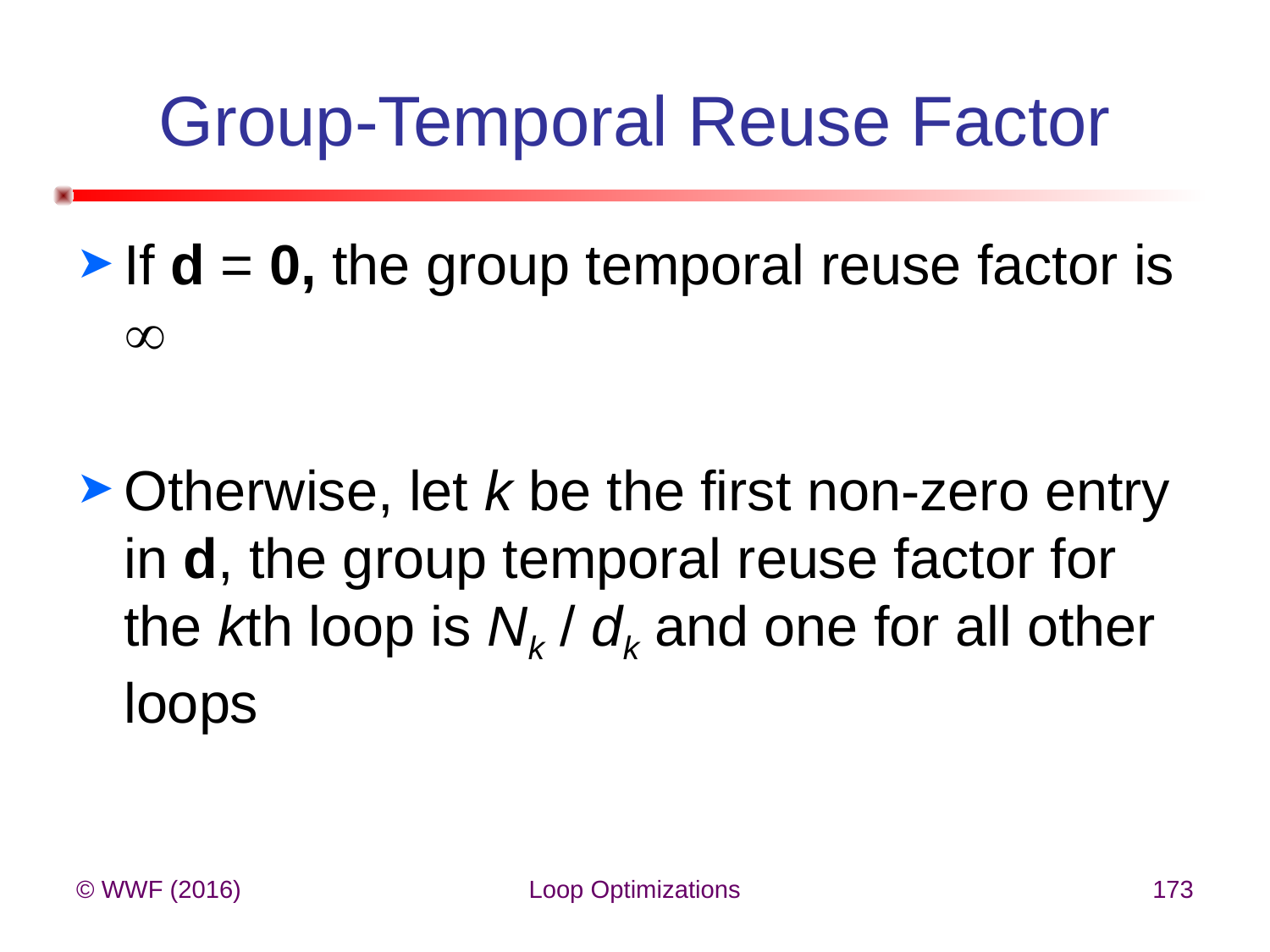

# Group-Temporal Reuse Factor
If d = 0, the group temporal reuse factor is ∞

Otherwise, let k be the first non-zero entry in d, the group temporal reuse factor for the kth loop is Nk / dk and one for all other loops
© WWF (2016)
Loop Optimizations
173